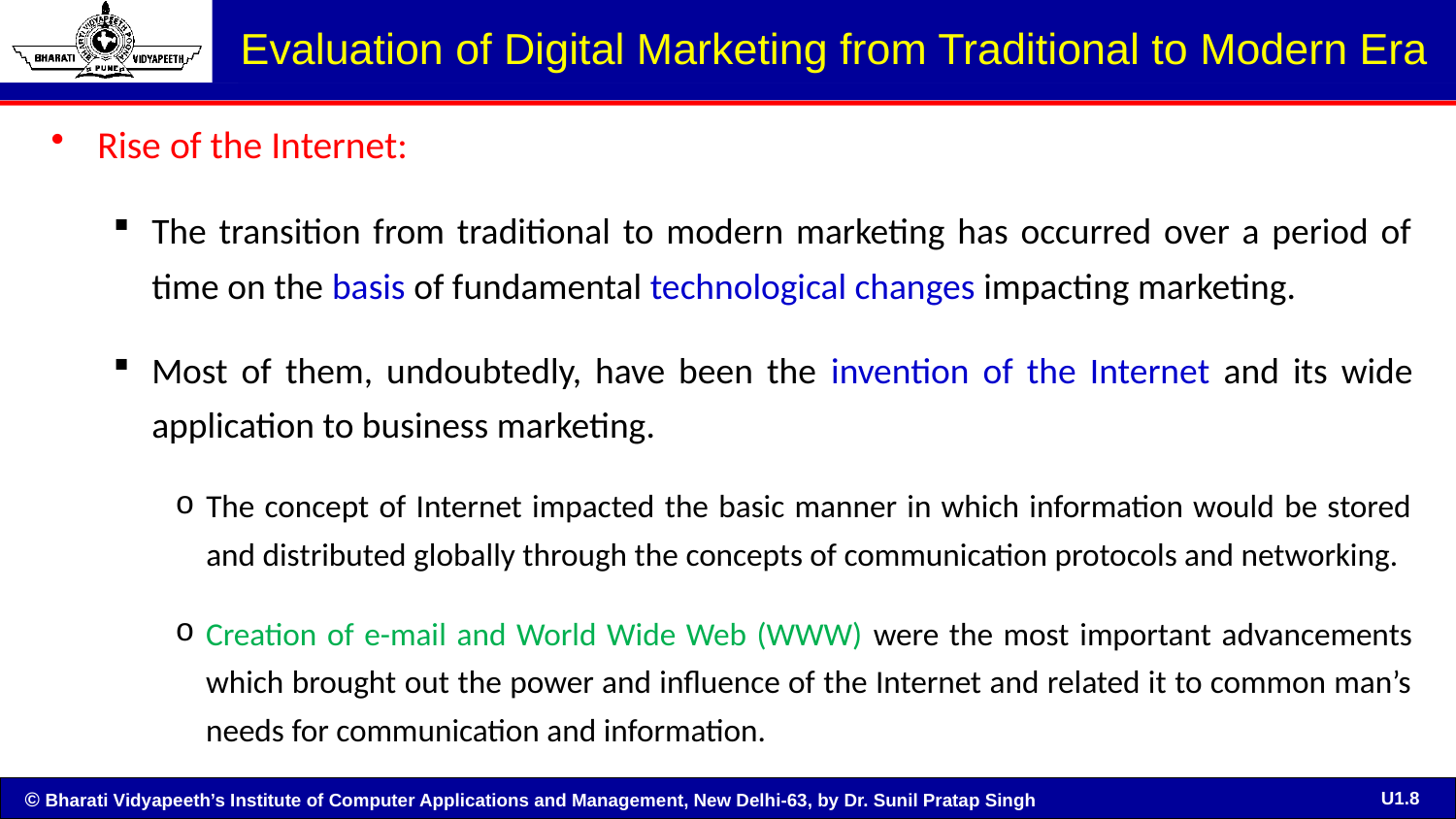

# Evaluation of Digital Marketing from Traditional to Modern Era
Rise of the Internet:
The transition from traditional to modern marketing has occurred over a period of time on the basis of fundamental technological changes impacting marketing.
Most of them, undoubtedly, have been the invention of the Internet and its wide application to business marketing.
The concept of Internet impacted the basic manner in which information would be stored and distributed globally through the concepts of communication protocols and networking.
Creation of e-mail and World Wide Web (WWW) were the most important advancements which brought out the power and influence of the Internet and related it to common man’s needs for communication and information.